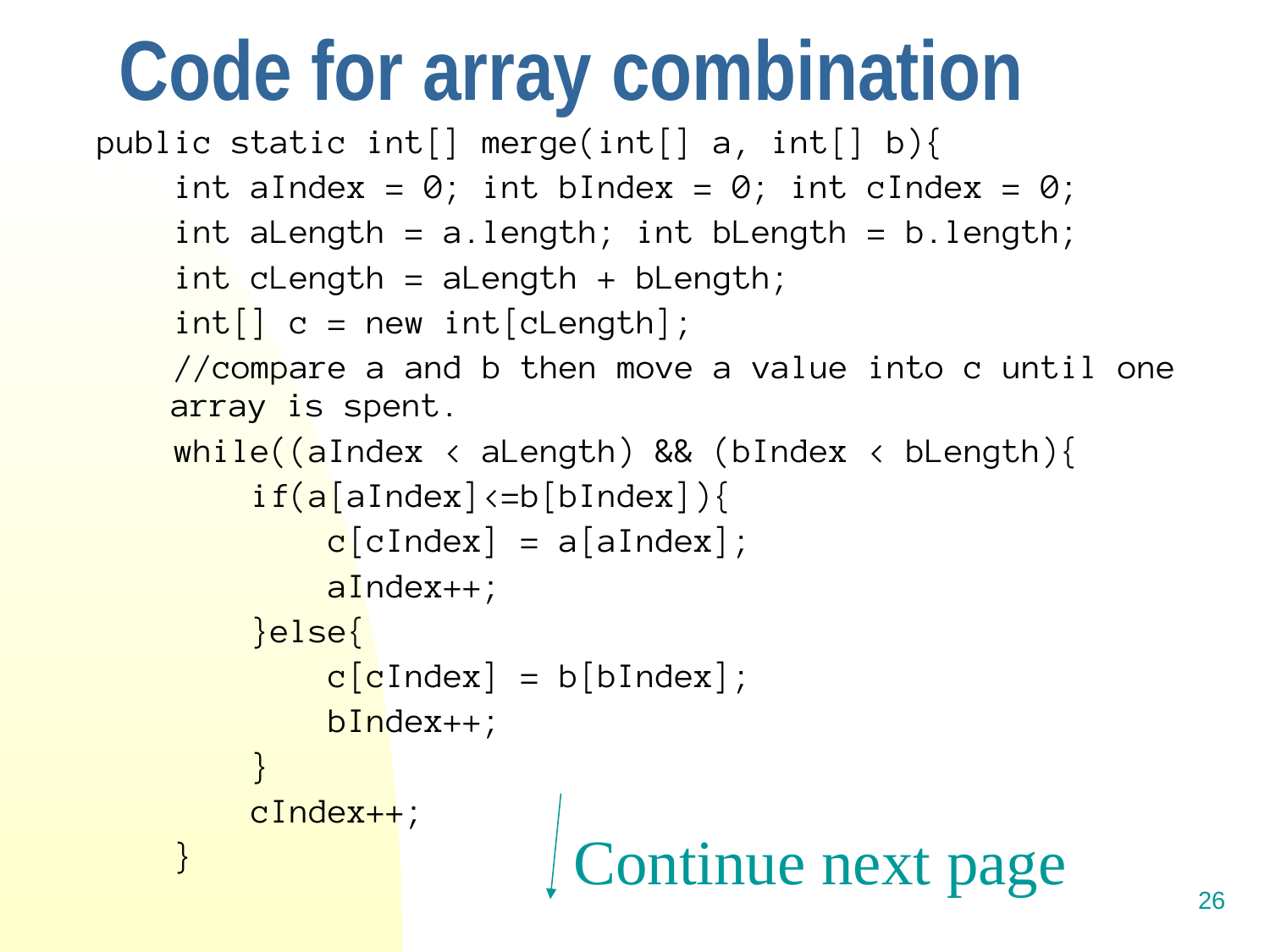

# Code for array combination
public static int[] merge(int[] a, int[] b){
    int aIndex = 0; int bIndex = 0; int cIndex = 0;
    int aLength = a.length; int bLength = b.length;
    int cLength = aLength + bLength;
    int[] c = new int[cLength];
    //compare a and b then move a value into c until one array is spent.
    while((aIndex < aLength) && (bIndex < bLength){
        if(a[aIndex]<=b[bIndex]){
            c[cIndex] = a[aIndex];
            aIndex++;
        }else{
            c[cIndex] = b[bIndex];
            bIndex++;
        }
        cIndex++;
    }

Continue next page
26